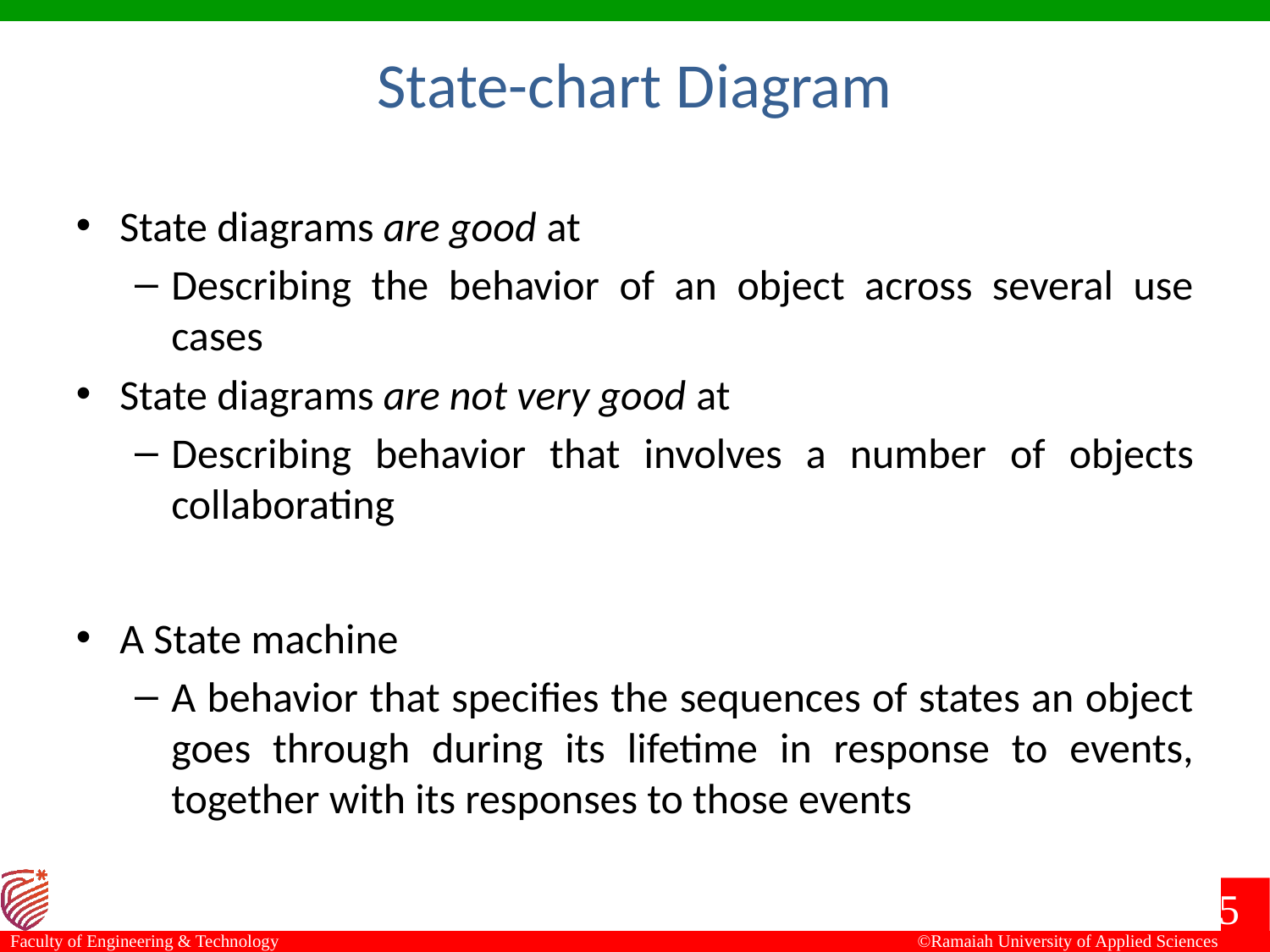

State-chart Diagram
State diagrams are good at
Describing the behavior of an object across several use cases
State diagrams are not very good at
Describing behavior that involves a number of objects collaborating

A State machine
A behavior that specifies the sequences of states an object goes through during its lifetime in response to events, together with its responses to those events

5